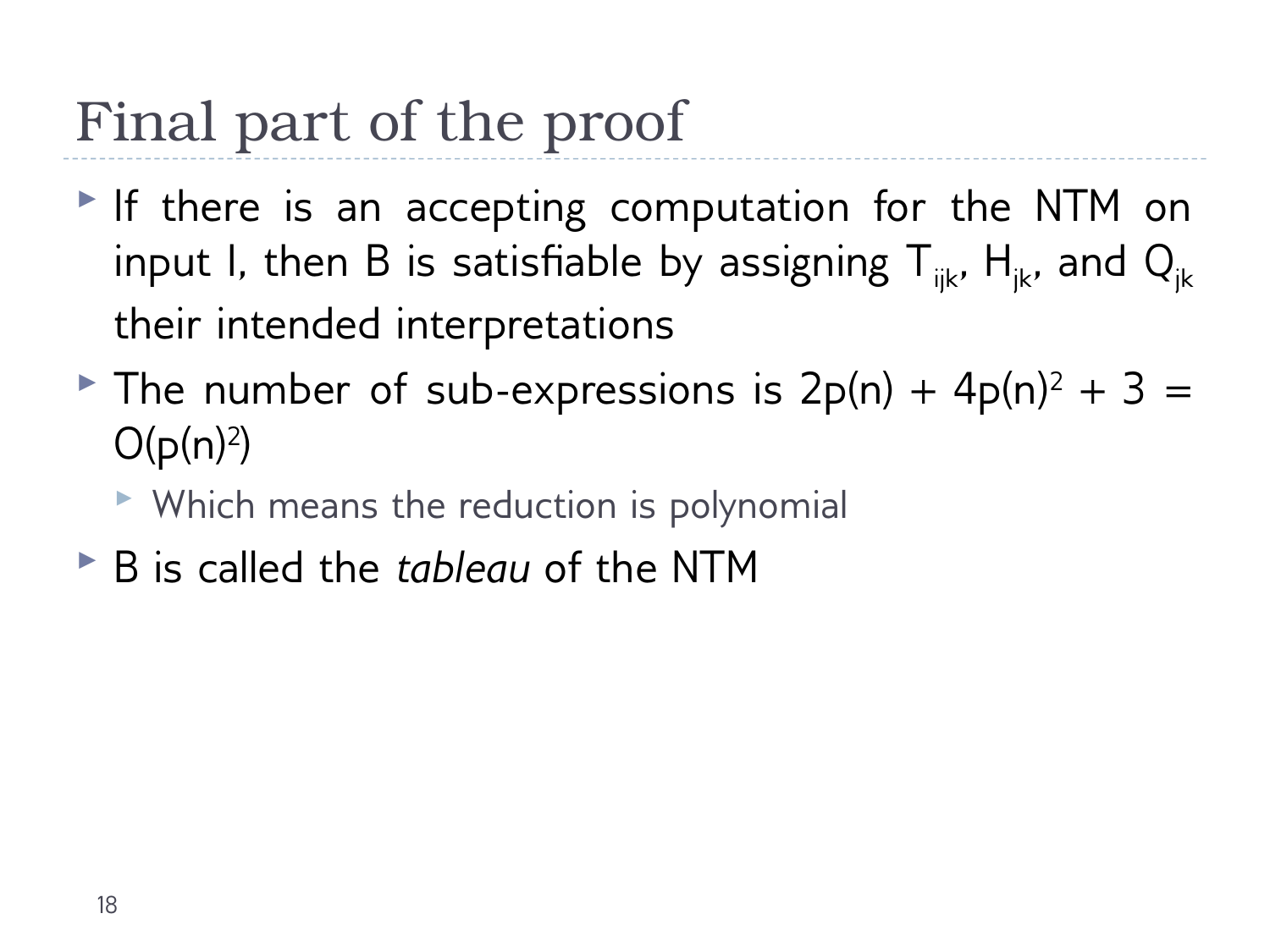

# Final part of the proof
If there is an accepting computation for the NTM on input I, then B is satisfiable by assigning Tijk, Hjk, and Qjk their intended interpretations
The number of sub-expressions is 2p(n) + 4p(n)2 + 3 = O(p(n)2)
Which means the reduction is polynomial
B is called the tableau of the NTM
18